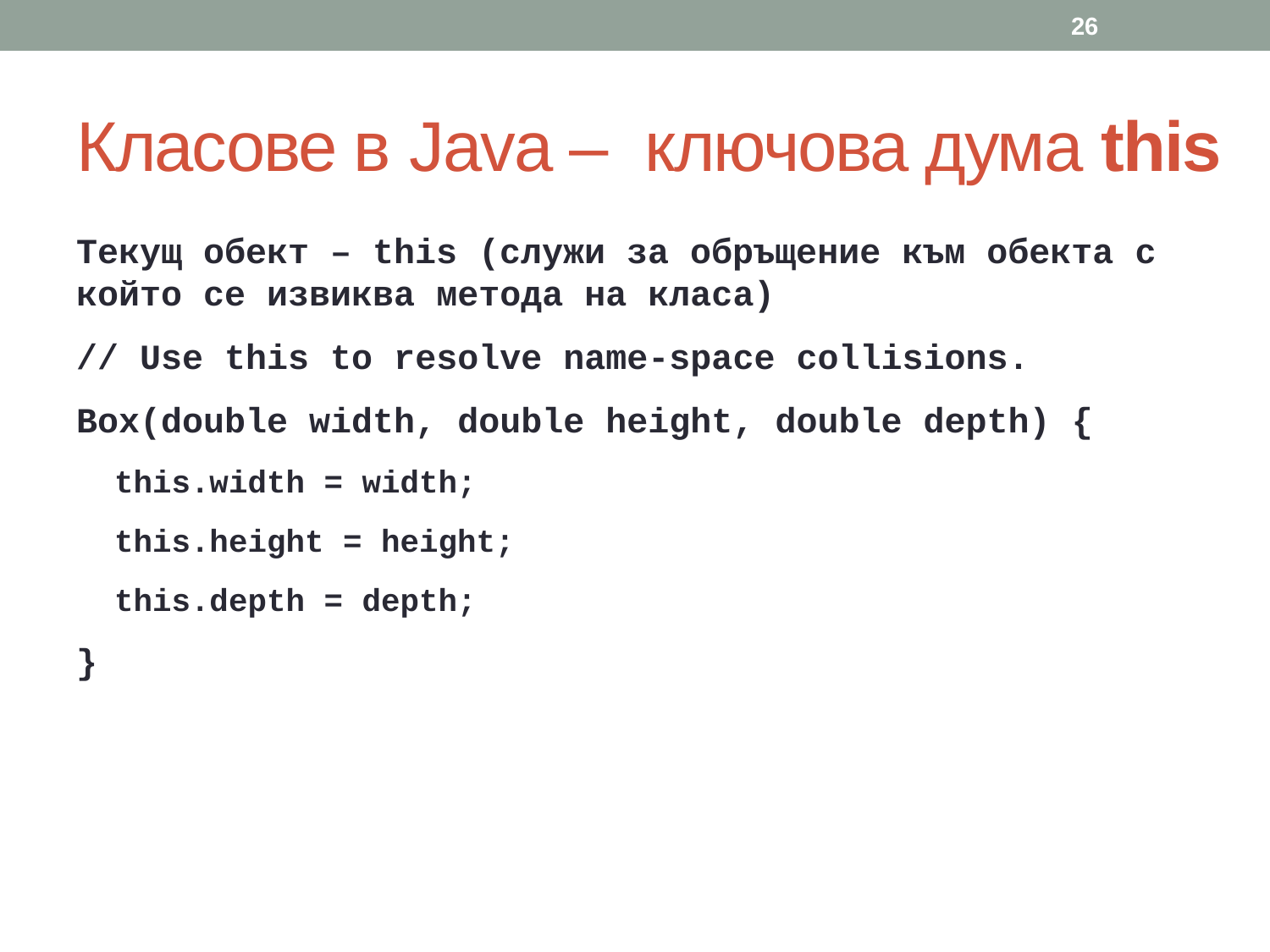

26
# Класове в Java –  ключова дума this
Текущ обект – this (служи за обръщение към обекта с който се извиква метода на класа)
// Use this to resolve name-space collisions.
Box(double width, double height, double depth) {
this.width = width;
this.height = height;
this.depth = depth;
}